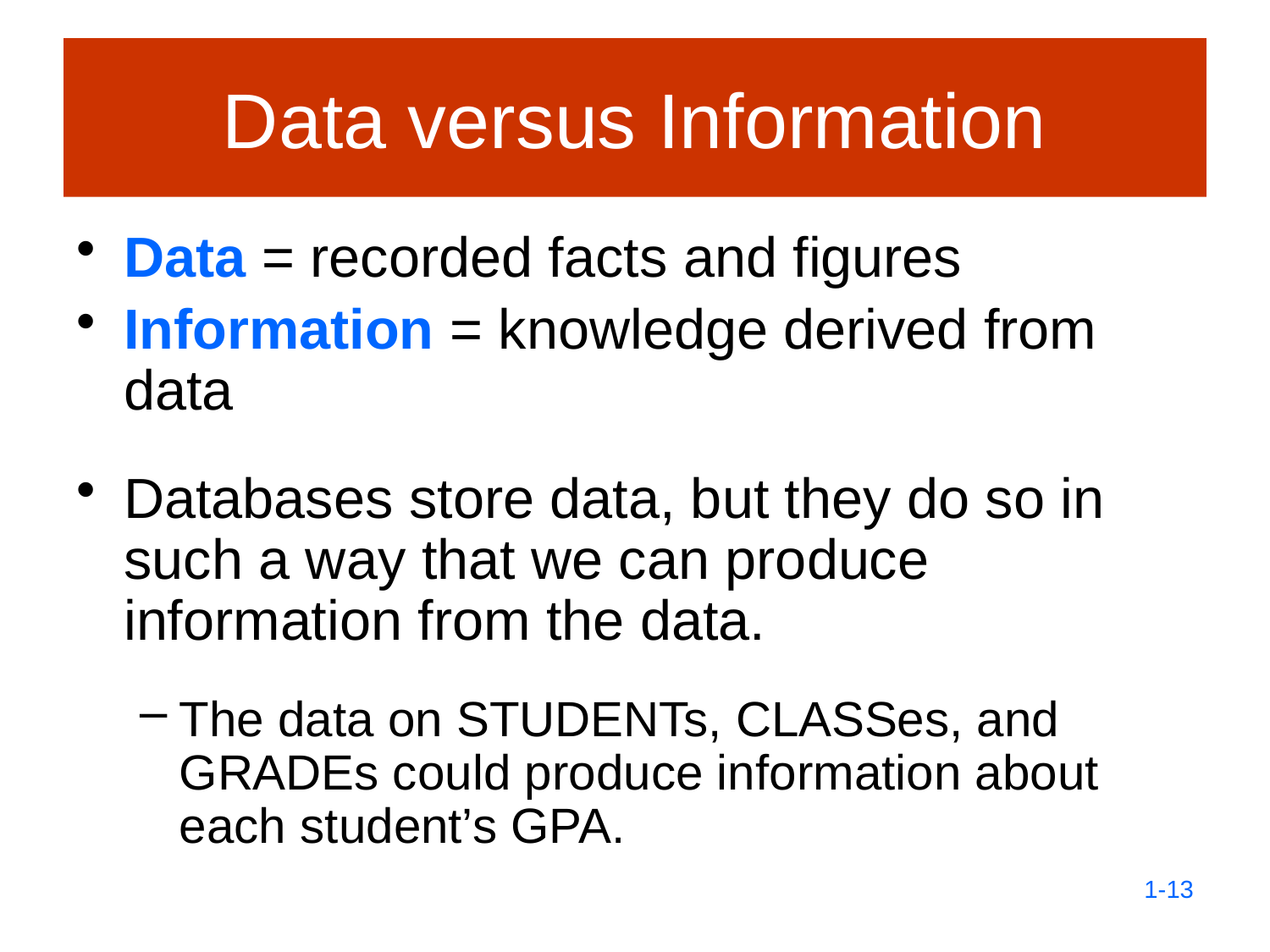

# Data versus Information
Data = recorded facts and figures
Information = knowledge derived from data

Databases store data, but they do so in such a way that we can produce information from the data.

The data on STUDENTs, CLASSes, and GRADEs could produce information about each student’s GPA.
1-13